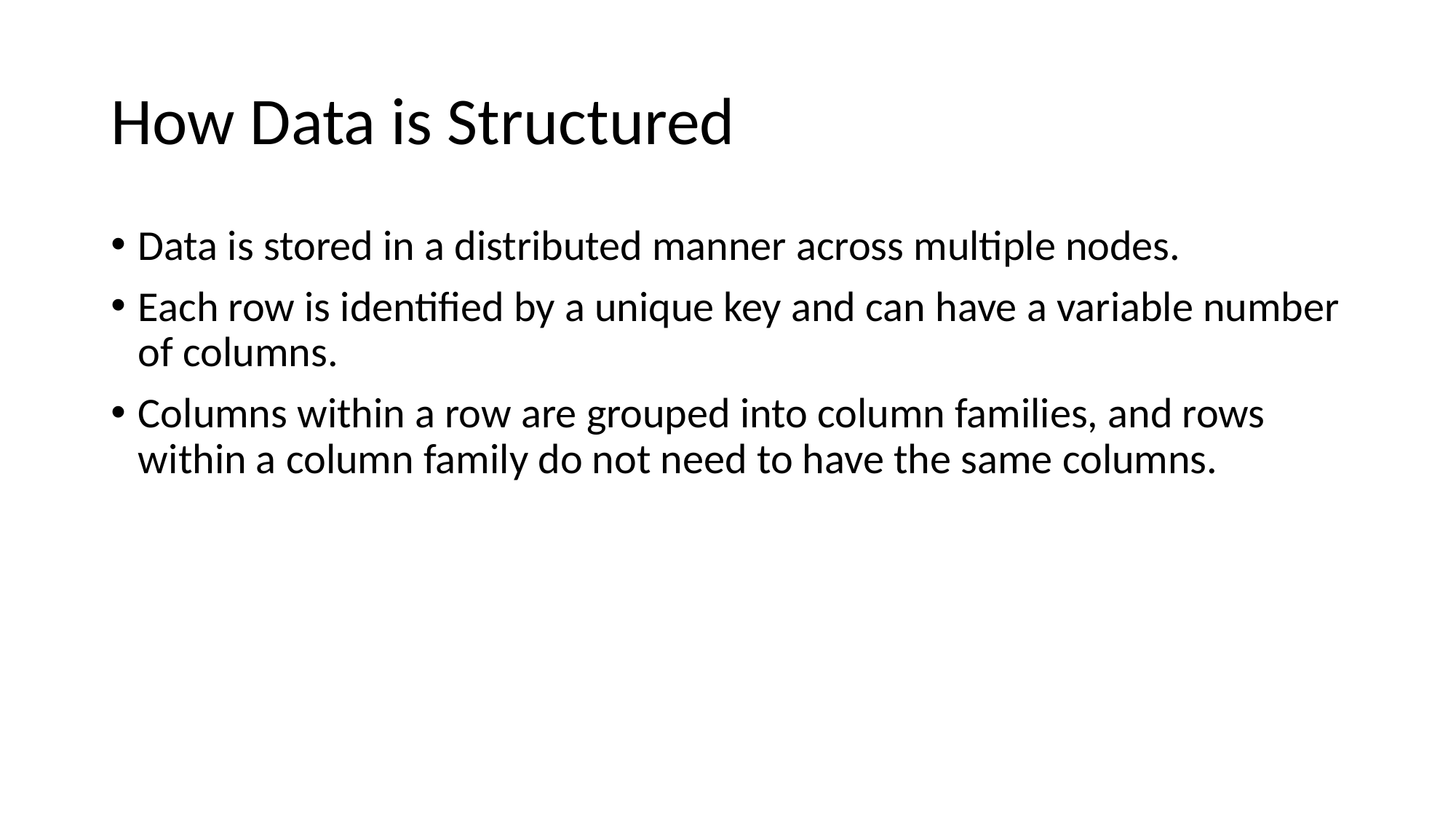

# How Data is Structured
Data is stored in a distributed manner across multiple nodes.
Each row is identified by a unique key and can have a variable number of columns.
Columns within a row are grouped into column families, and rows within a column family do not need to have the same columns.